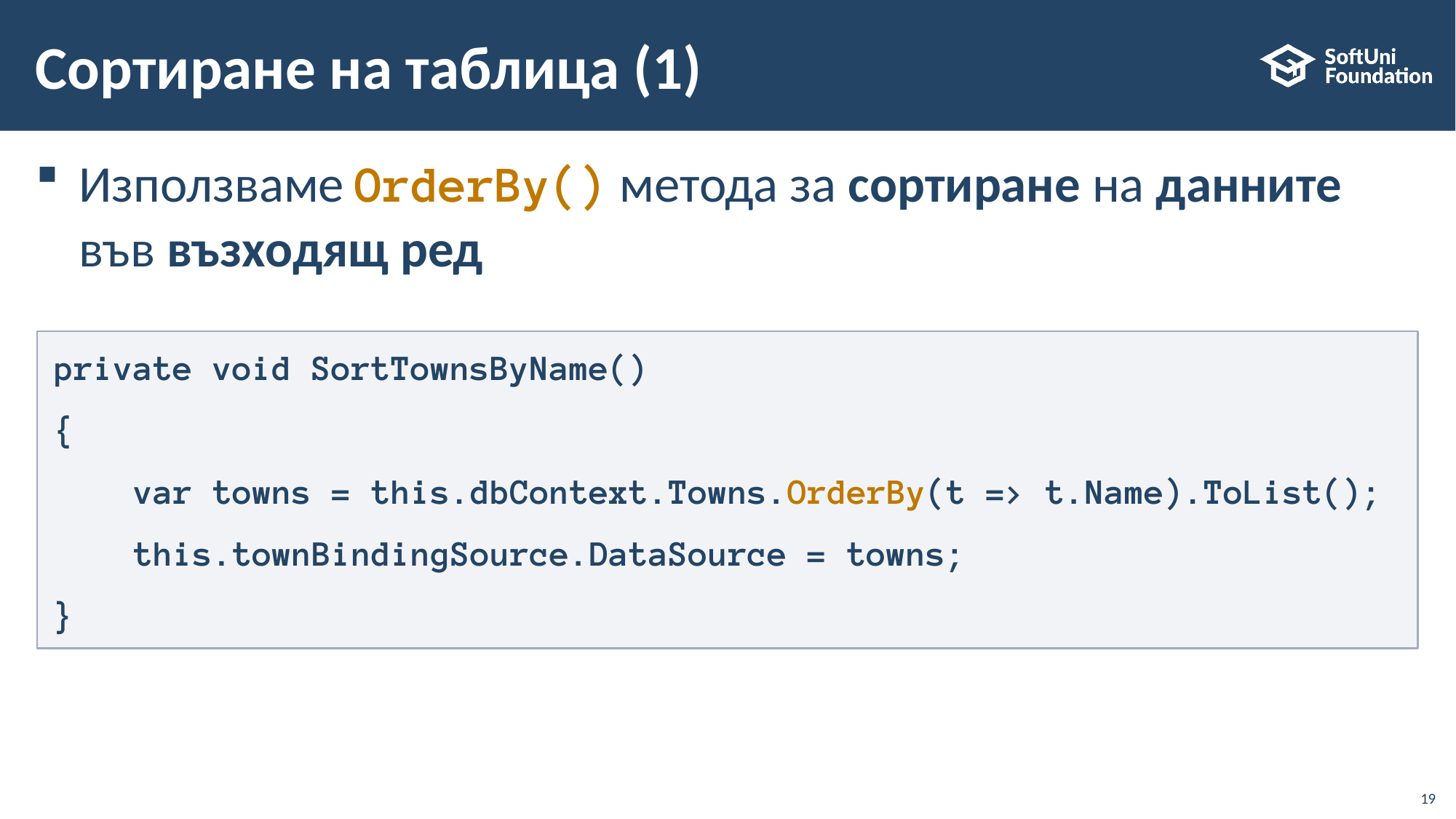

# Сортиране на таблица (1)
Използваме OrderBy() метода за сортиране на данните във възходящ ред
private void SortTownsByName()
{
    var towns = this.dbContext.Towns.OrderBy(t => t.Name).ToList();
    this.townBindingSource.DataSource = towns;
}
19